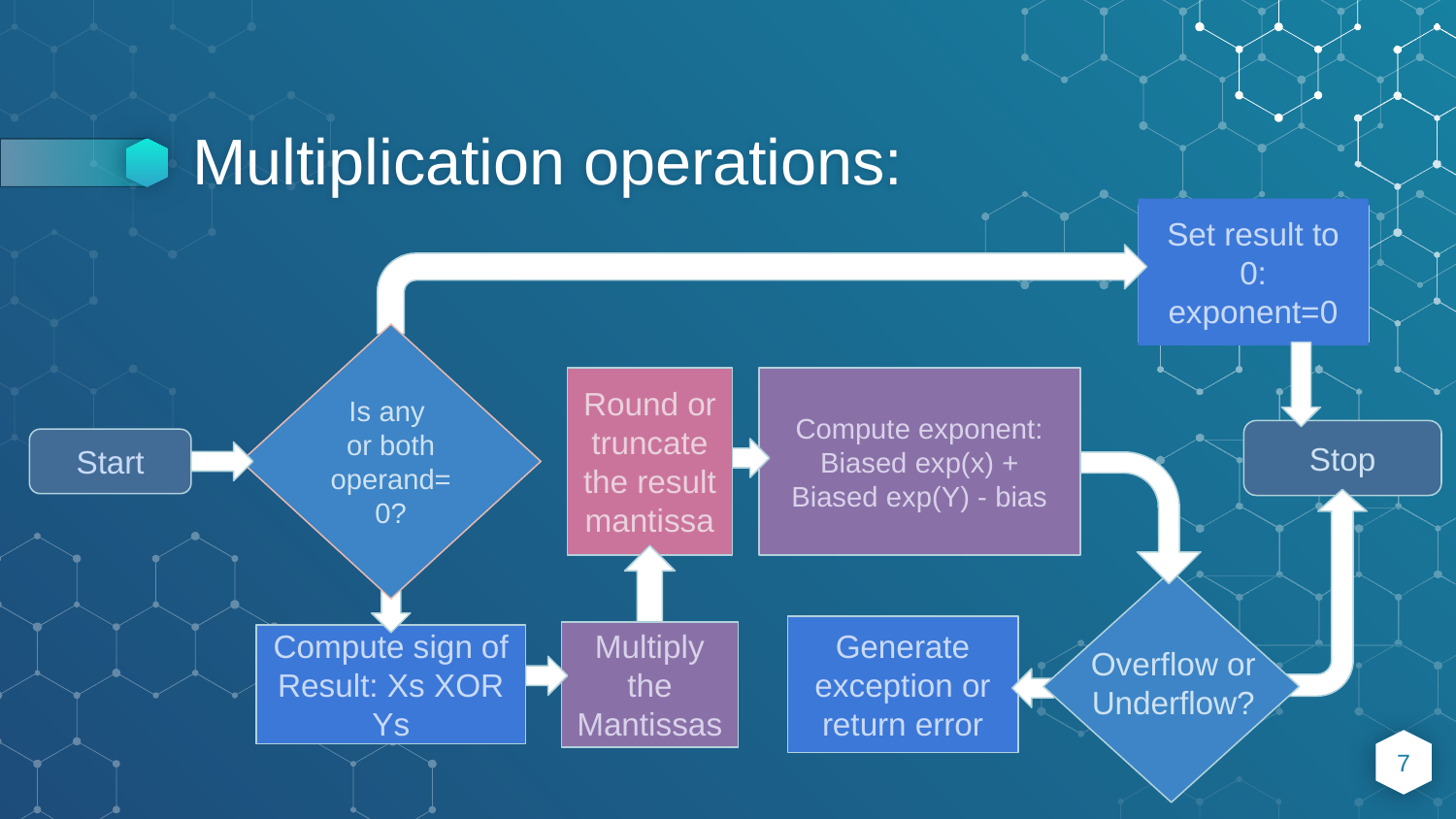

# Multiplication operations:
Set result to 0:
exponent=0

Is any
or both operand=0?

Round or truncate the result mantissa
Compute exponent:
Biased exp(x) + Biased exp(Y) - bias
Stop
Start

Generate exception or return error
Multiply the Mantissas
Compute sign of Result: Xs XOR Ys
Overflow or Underflow?

7